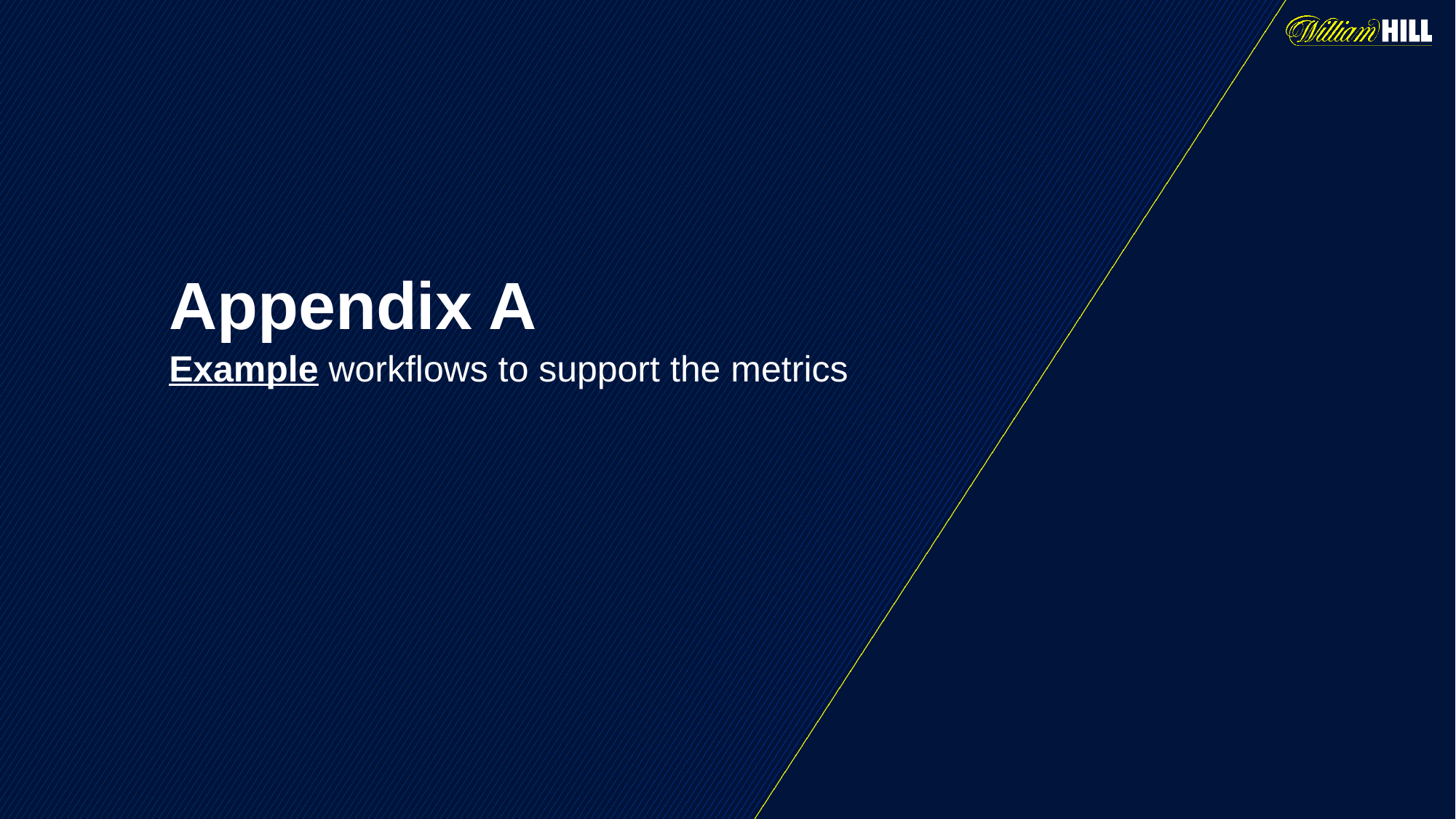

# Appendix A
Example workflows to support the metrics